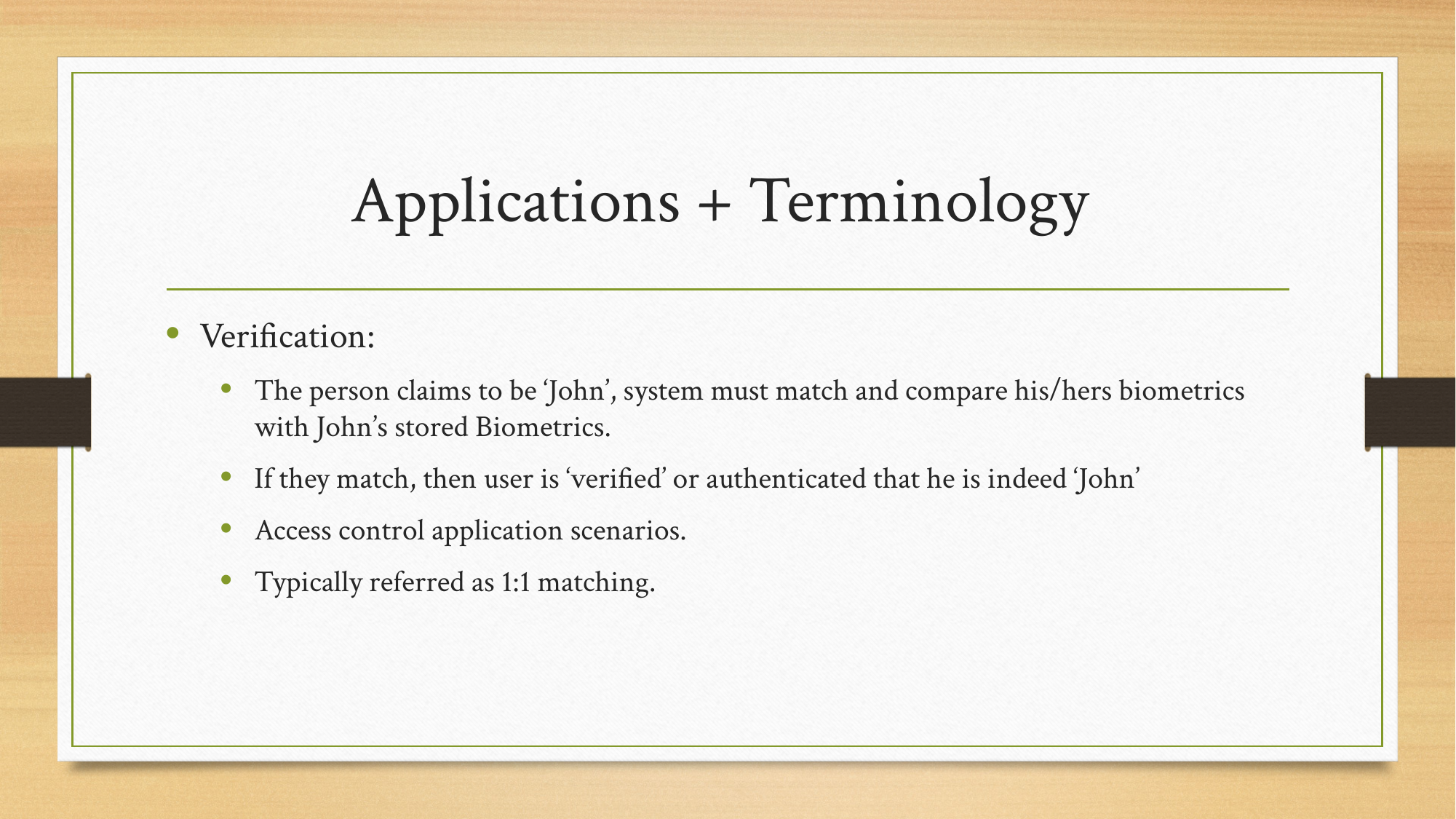

# Applications + Terminology
Verification:
The person claims to be ‘John’, system must match and compare his/hers biometrics with John’s stored Biometrics.
If they match, then user is ‘verified’ or authenticated that he is indeed ‘John’
Access control application scenarios.
Typically referred as 1:1 matching.